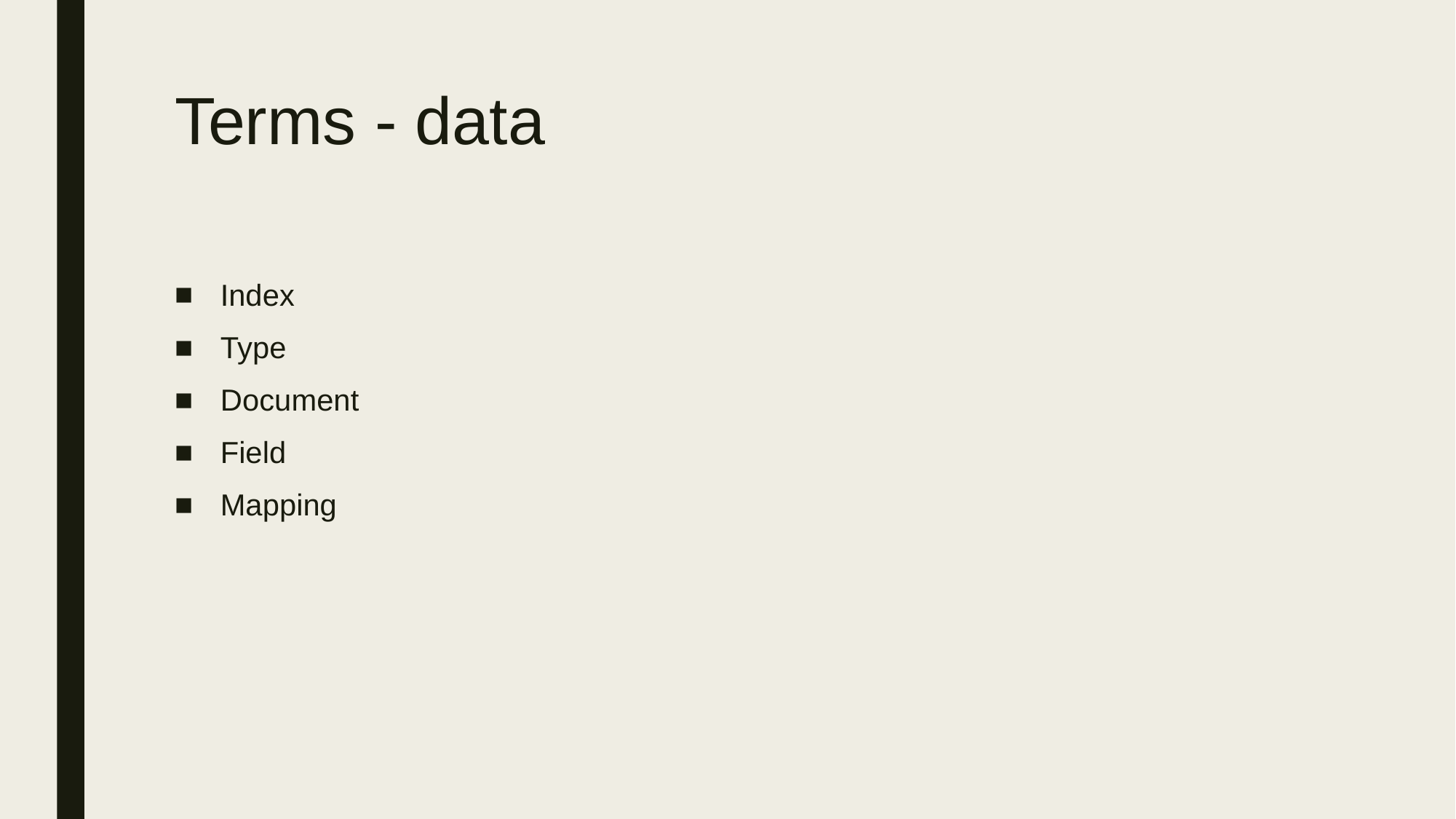

# Terms - data
Index
Type
Document
Field
Mapping